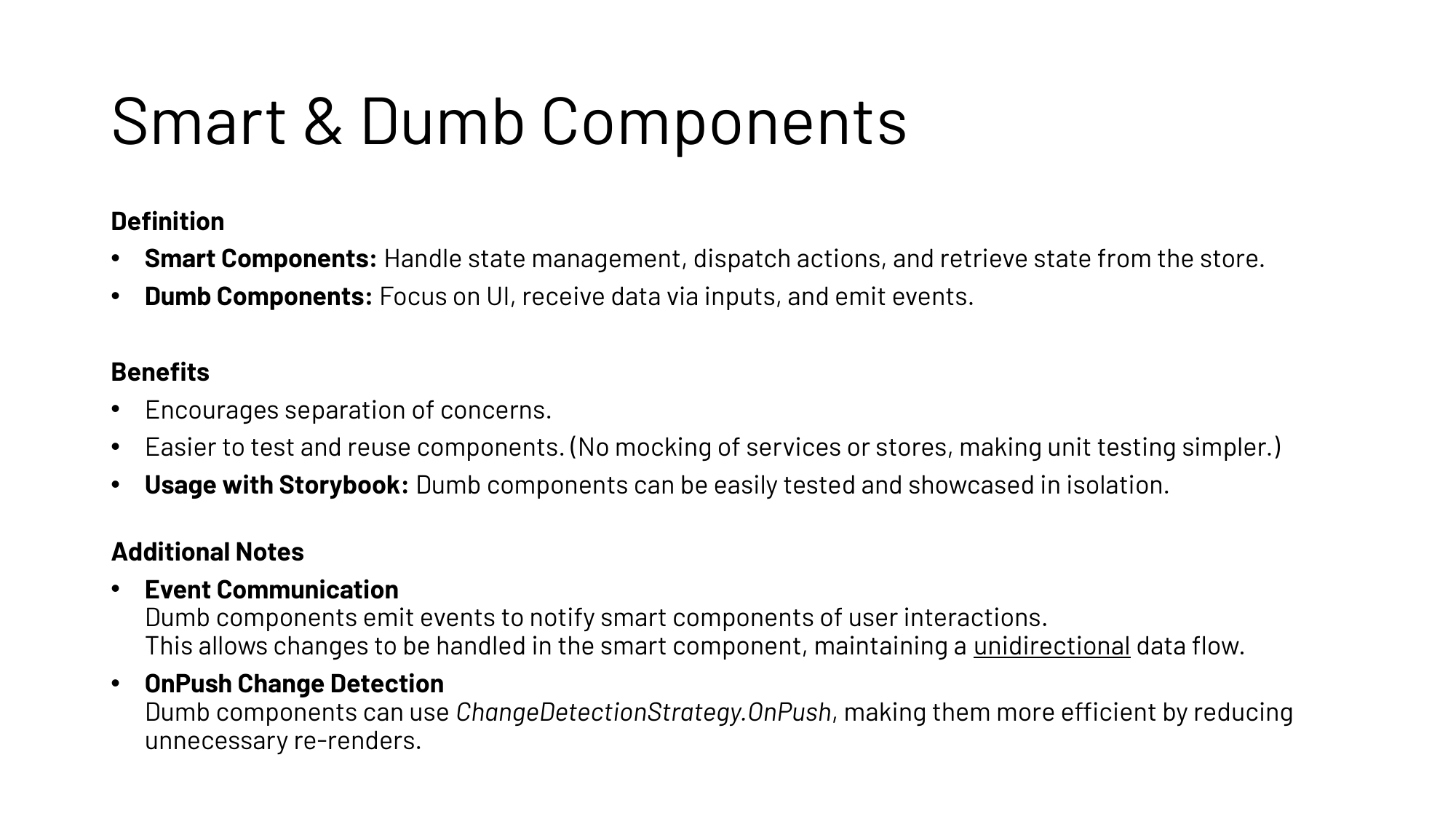

# Smart & Dumb Components
Definition
Smart Components: Handle state management, dispatch actions, and retrieve state from the store.
Dumb Components: Focus on UI, receive data via inputs, and emit events.

Benefits
Encourages separation of concerns.
Easier to test and reuse components. (No mocking of services or stores, making unit testing simpler.)
Usage with Storybook: Dumb components can be easily tested and showcased in isolation.

Additional Notes
Event Communication
Dumb components emit events to notify smart components of user interactions.
This allows changes to be handled in the smart component, maintaining a unidirectional data flow.
OnPush Change Detection
Dumb components can use ChangeDetectionStrategy.OnPush, making them more efficient by reducing unnecessary re-renders.